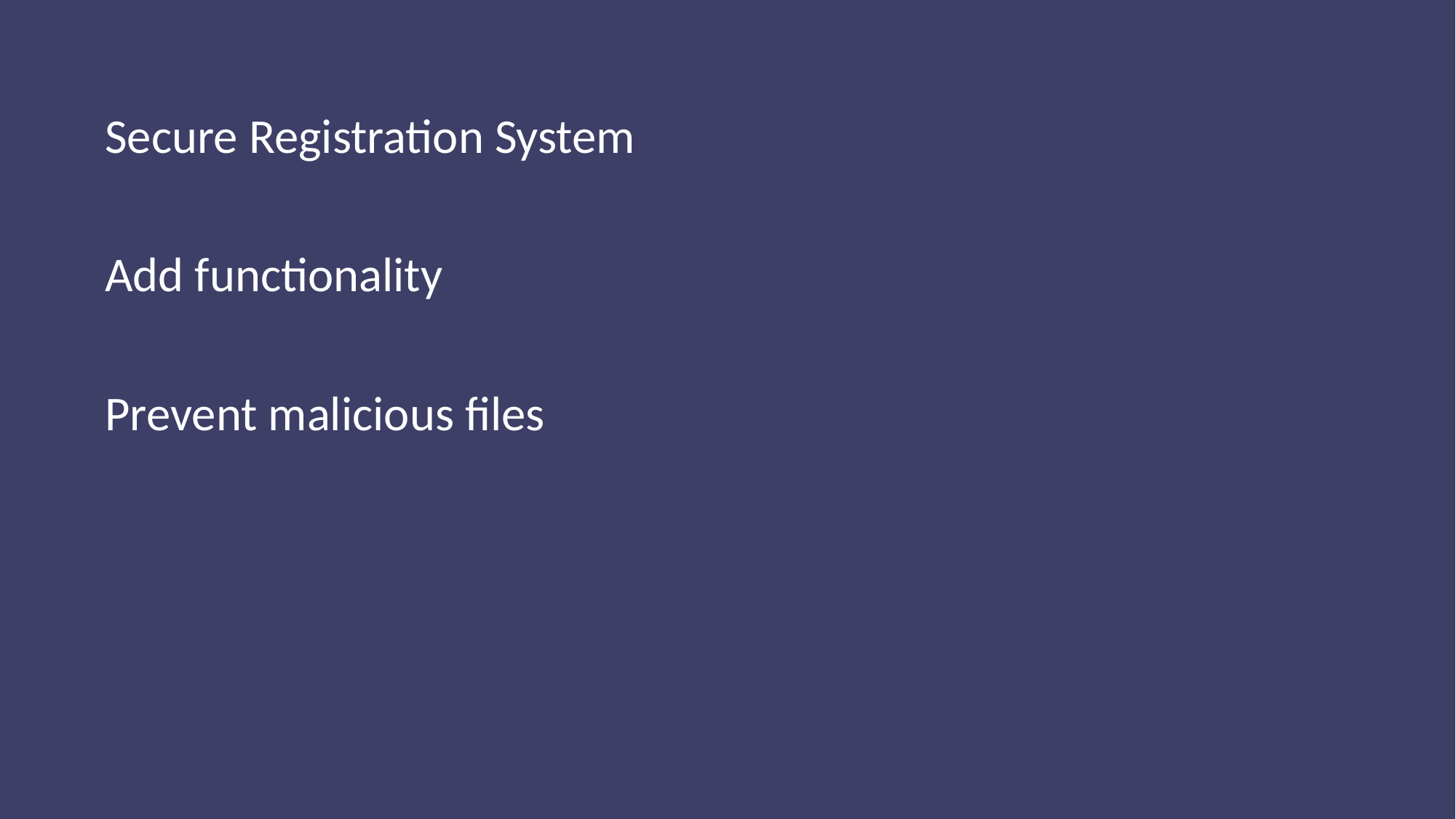

Secure Registration System

Add functionality

Prevent malicious files